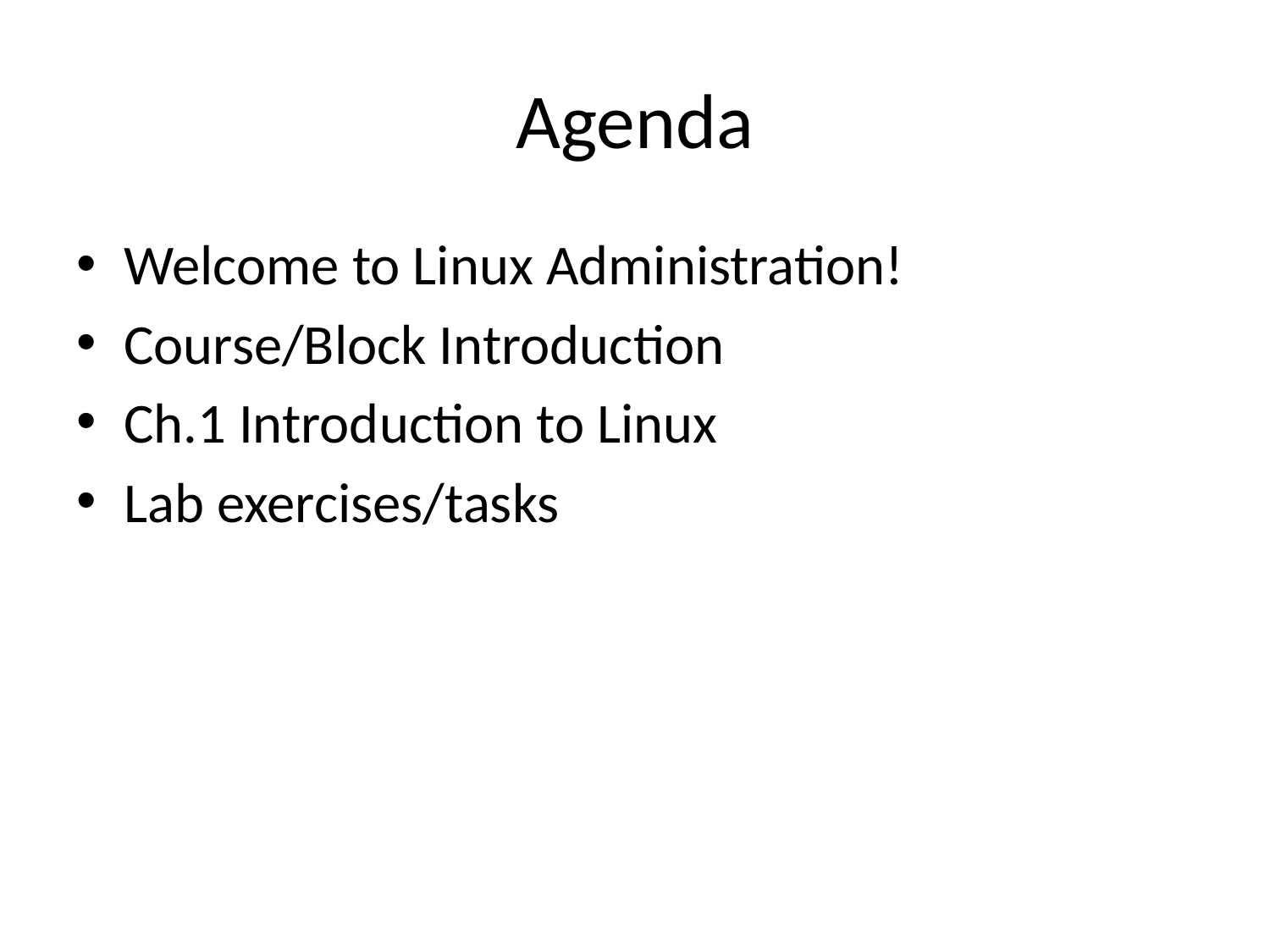

# Agenda
Welcome to Linux Administration!
Course/Block Introduction
Ch.1 Introduction to Linux
Lab exercises/tasks